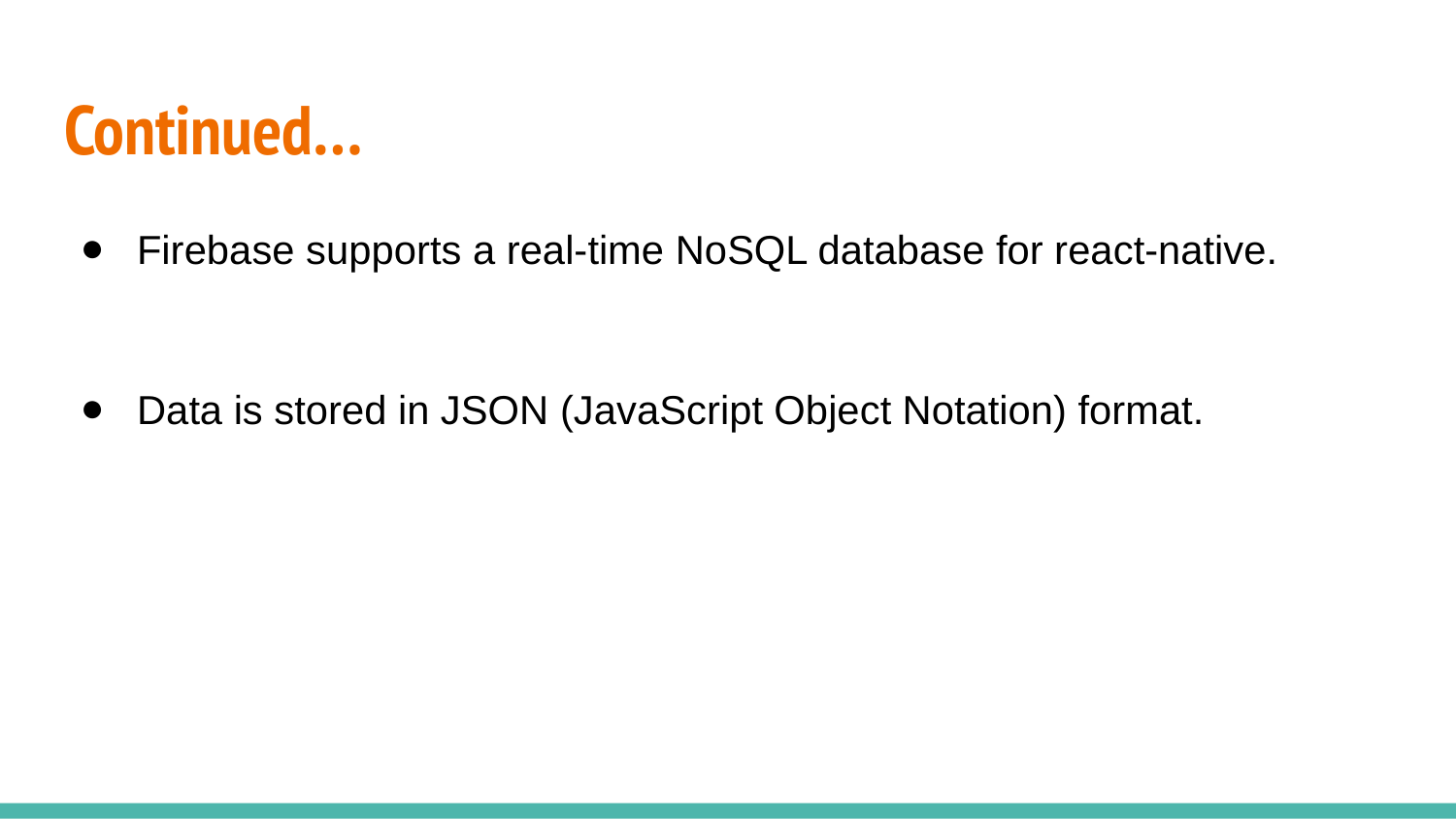

# Continued…

Firebase supports a real-time NoSQL database for react-native.

Data is stored in JSON (JavaScript Object Notation) format.